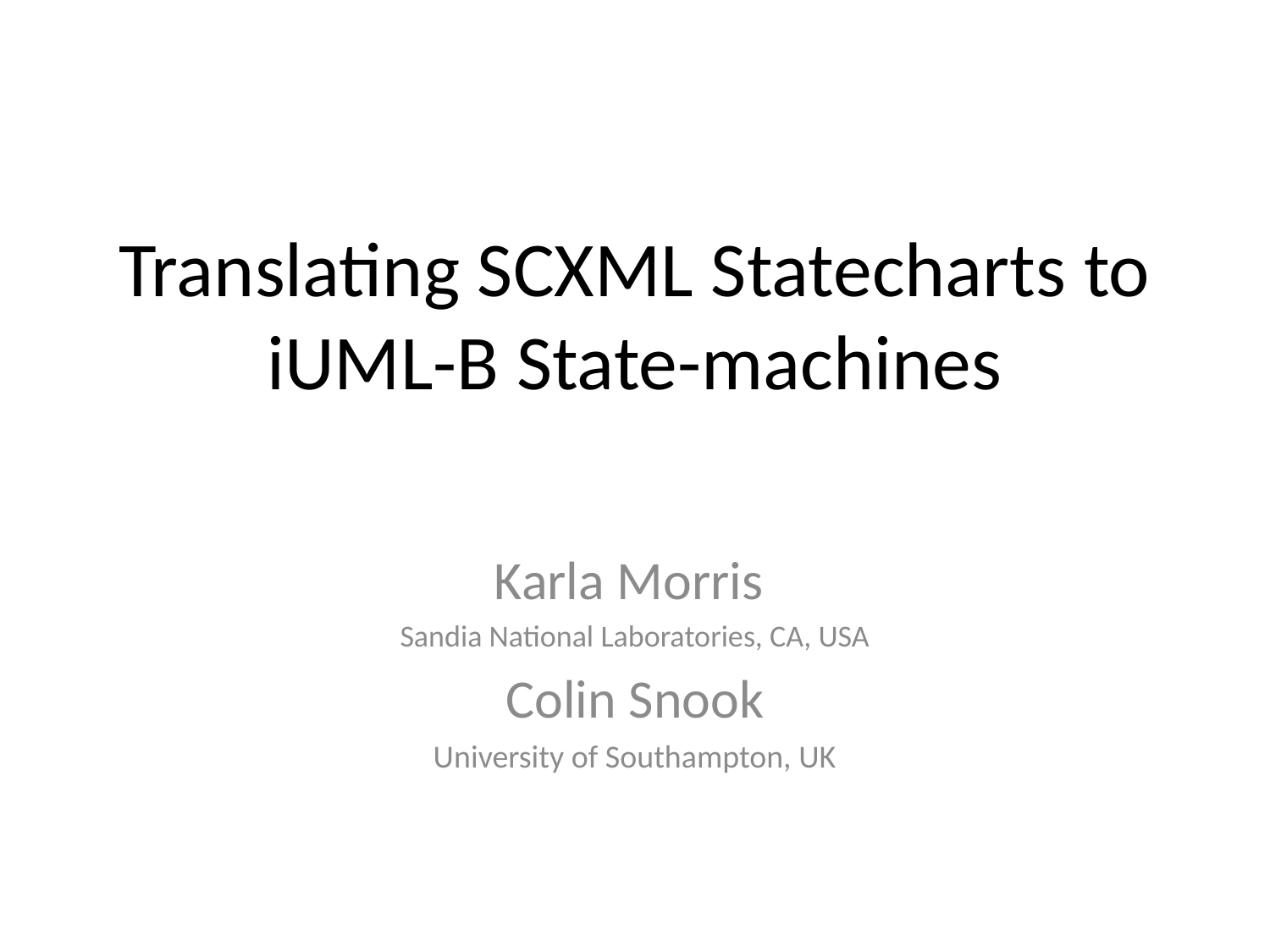

# Translating SCXML Statecharts to iUML-B State-machines
Karla Morris
Sandia National Laboratories, CA, USA
Colin Snook
University of Southampton, UK